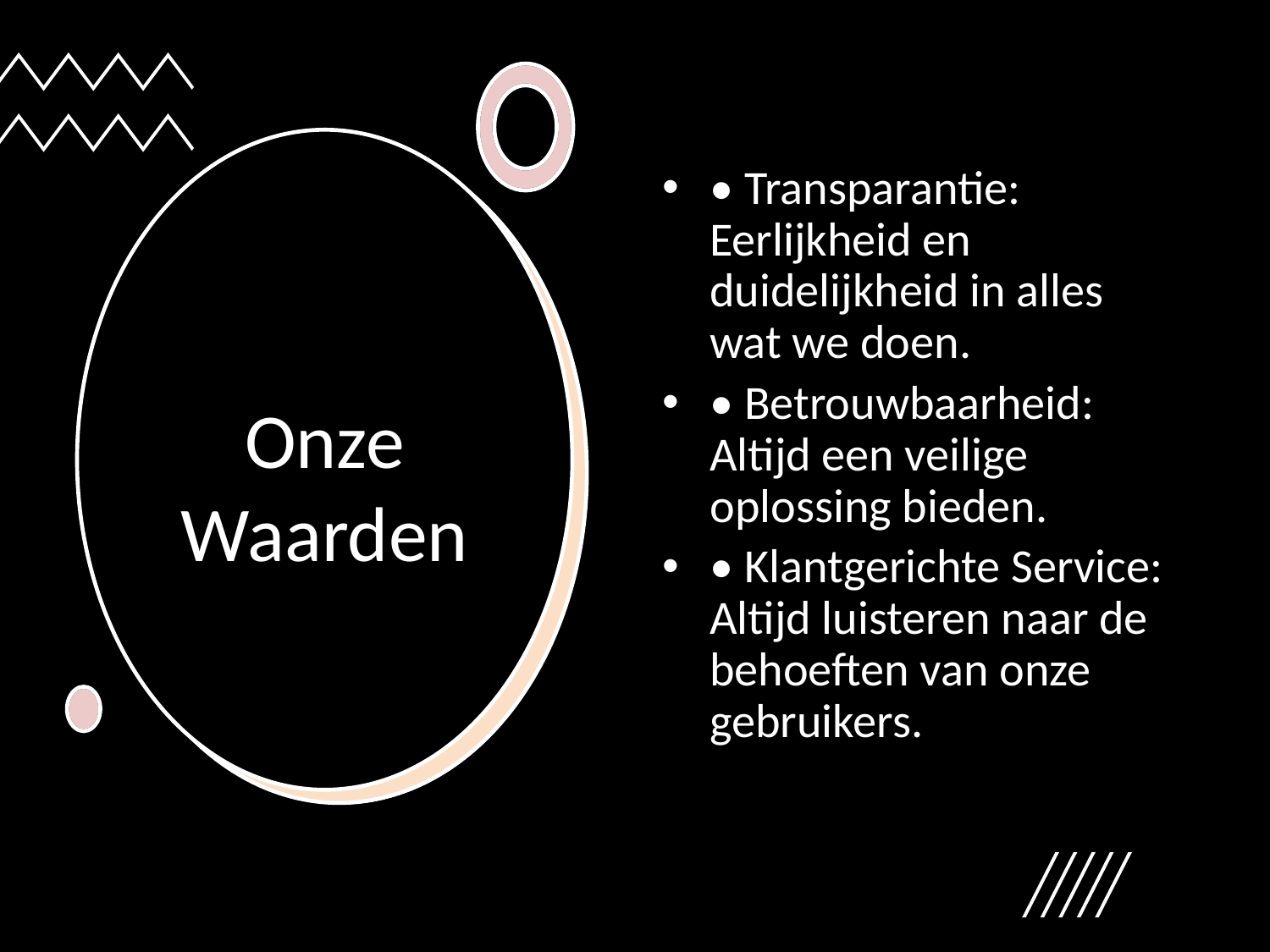

• Transparantie: Eerlijkheid en duidelijkheid in alles wat we doen.
• Betrouwbaarheid: Altijd een veilige oplossing bieden.
• Klantgerichte Service: Altijd luisteren naar de behoeften van onze gebruikers.
# Onze Waarden